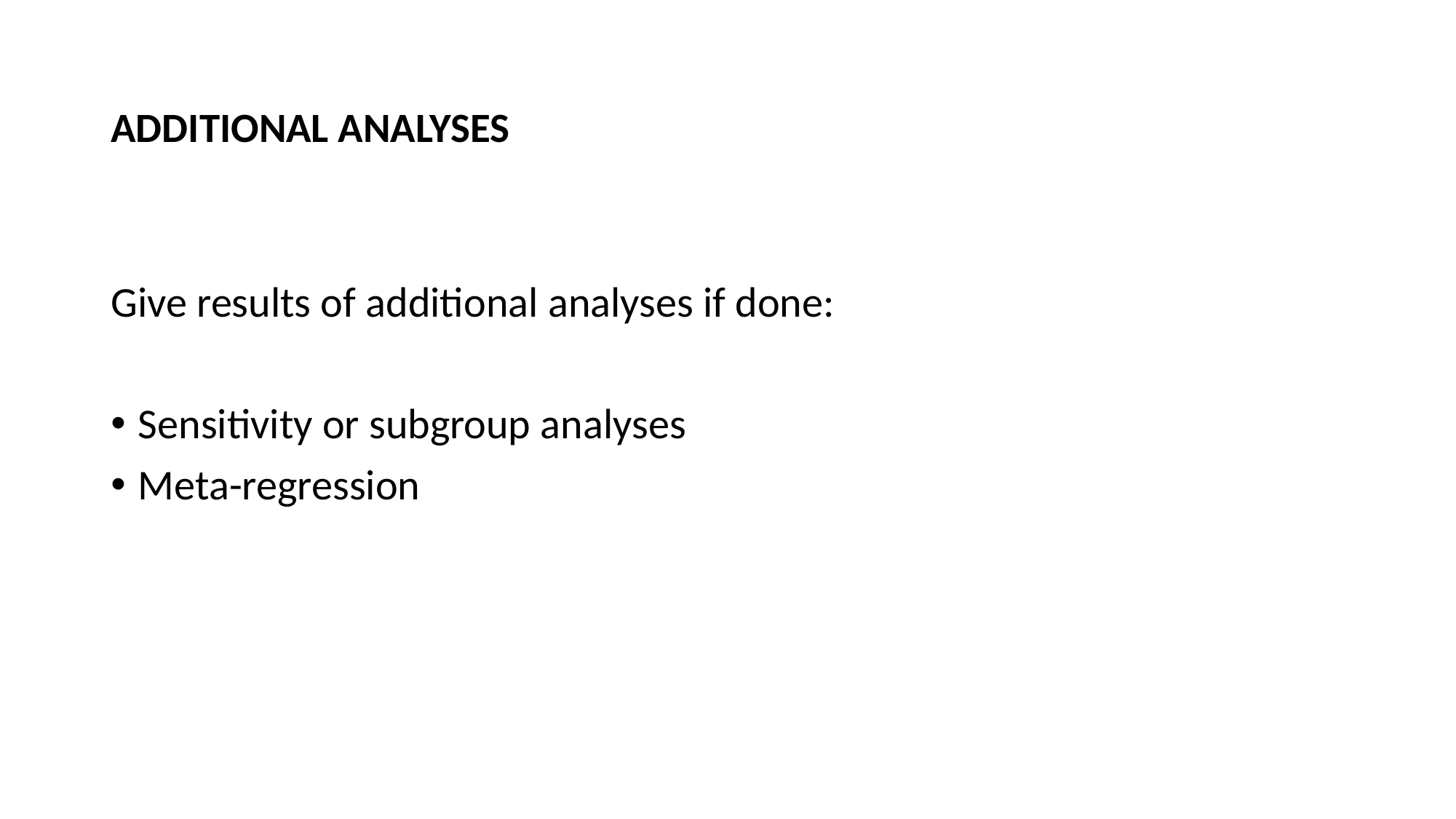

# ADDITIONAL ANALYSES
Give results of additional analyses if done:

Sensitivity or subgroup analyses
Meta-regression